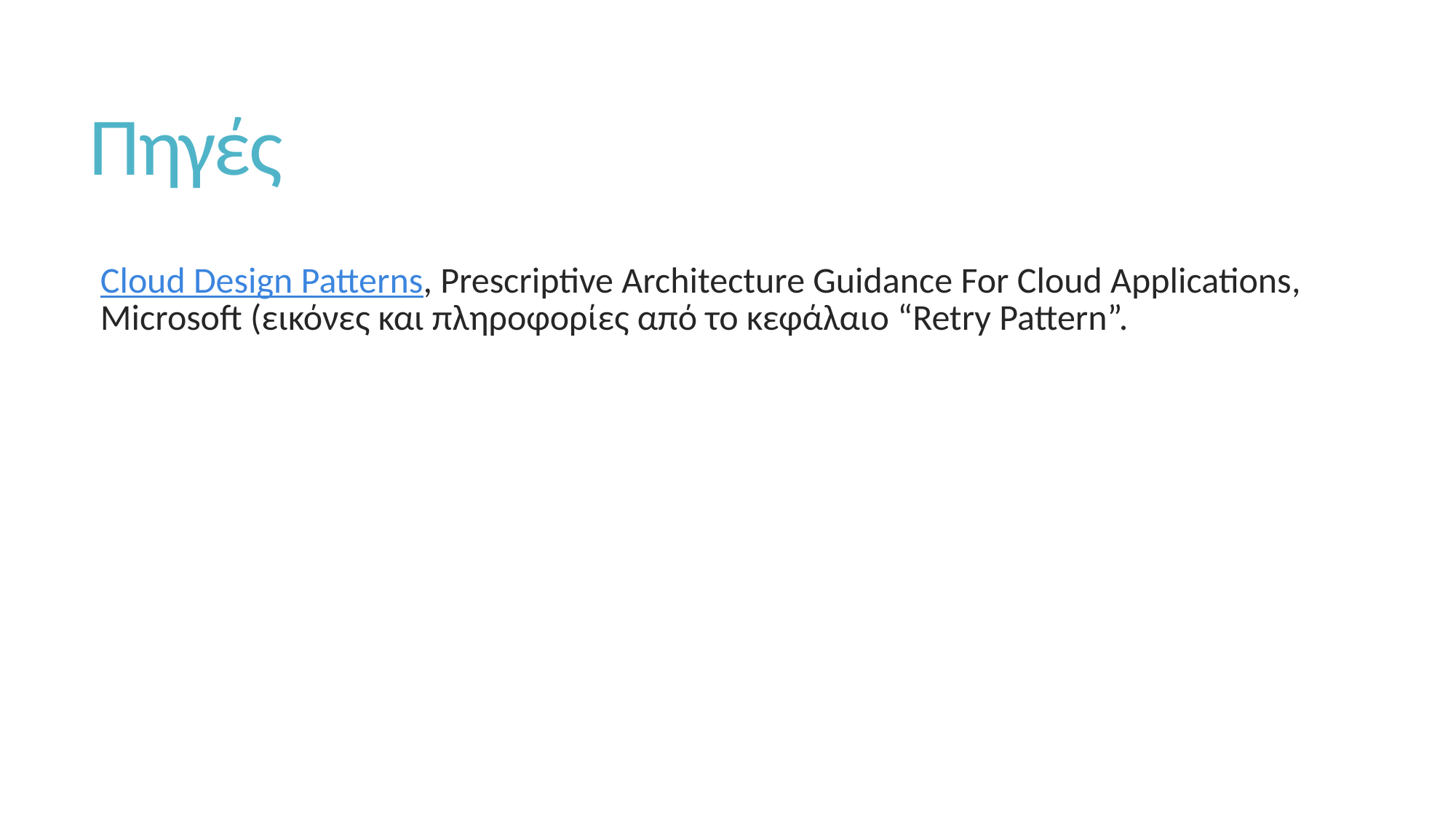

# Πηγές
Cloud Design Patterns, Prescriptive Architecture Guidance For Cloud Applications, Microsoft (εικόνες και πληροφορίες από το κεφάλαιο “Retry Pattern”.